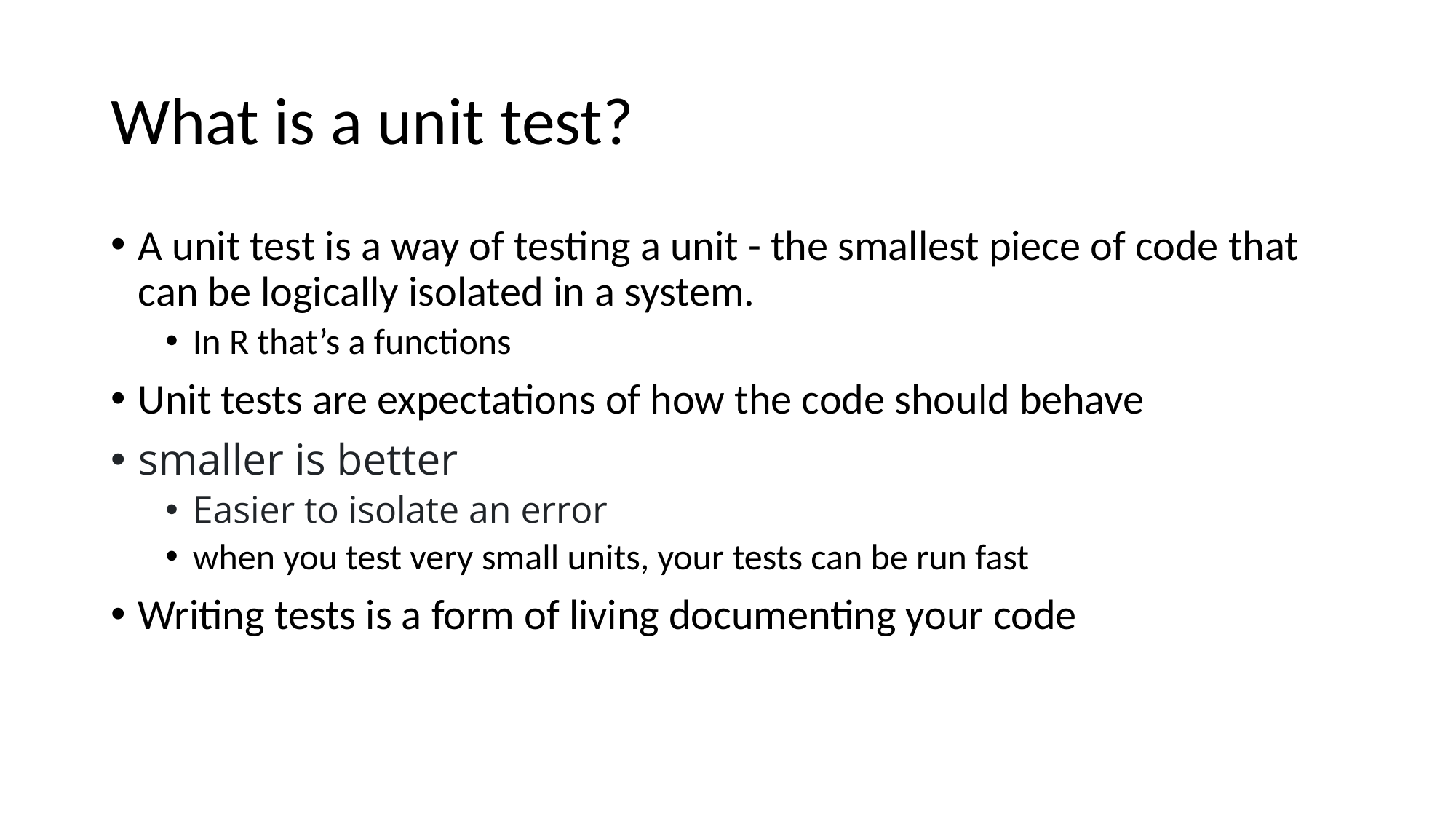

# What is a unit test?
A unit test is a way of testing a unit - the smallest piece of code that can be logically isolated in a system.
In R that’s a functions
Unit tests are expectations of how the code should behave
smaller is better
Easier to isolate an error
when you test very small units, your tests can be run fast
Writing tests is a form of living documenting your code